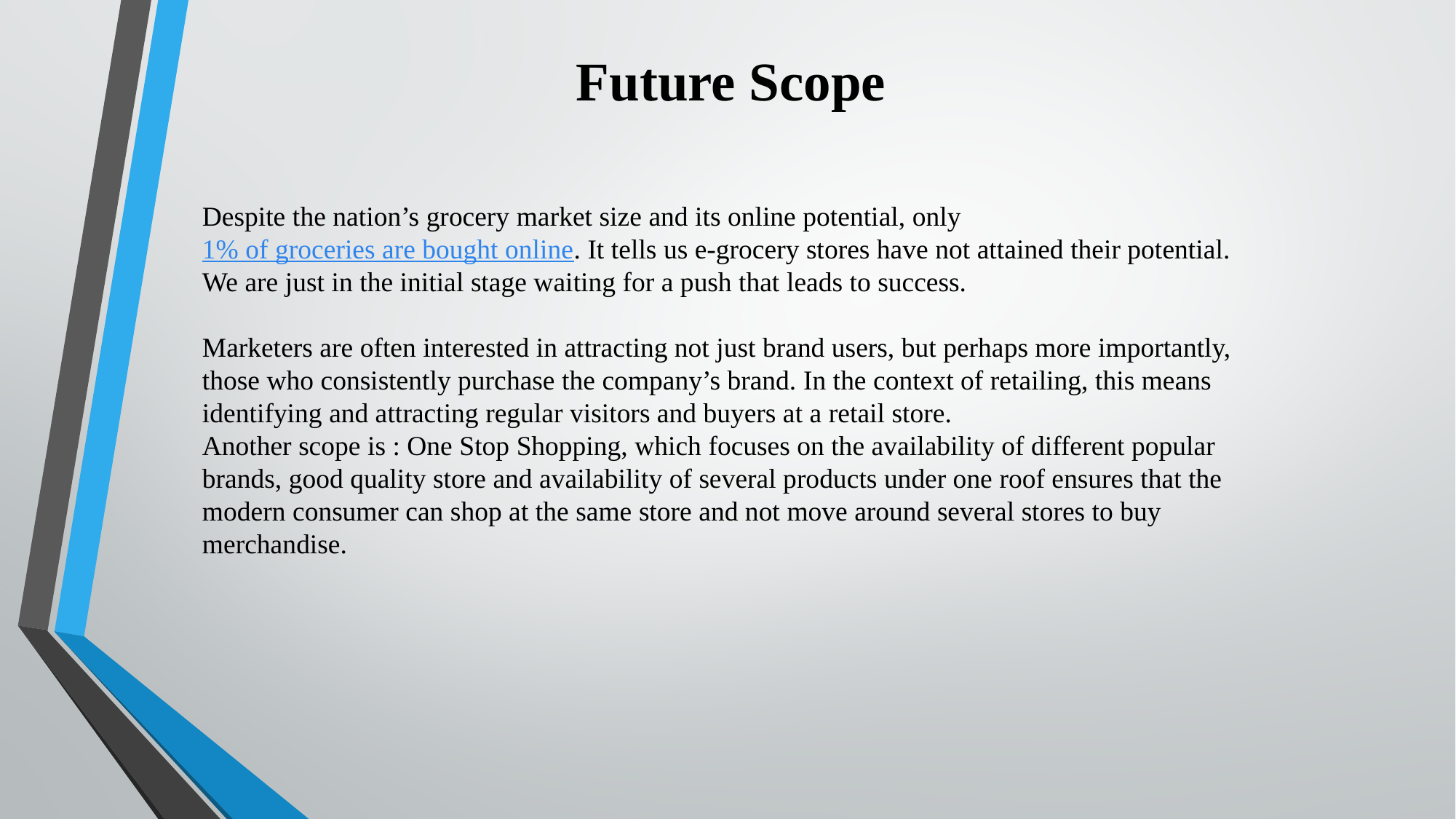

Future Scope
Despite the nation’s grocery market size and its online potential, only 1% of groceries are bought online. It tells us e-grocery stores have not attained their potential. We are just in the initial stage waiting for a push that leads to success.

Marketers are often interested in attracting not just brand users, but perhaps more importantly, those who consistently purchase the company’s brand. In the context of retailing, this means identifying and attracting regular visitors and buyers at a retail store.
Another scope is : One Stop Shopping, which focuses on the availability of different popular brands, good quality store and availability of several products under one roof ensures that the modern consumer can shop at the same store and not move around several stores to buy merchandise.